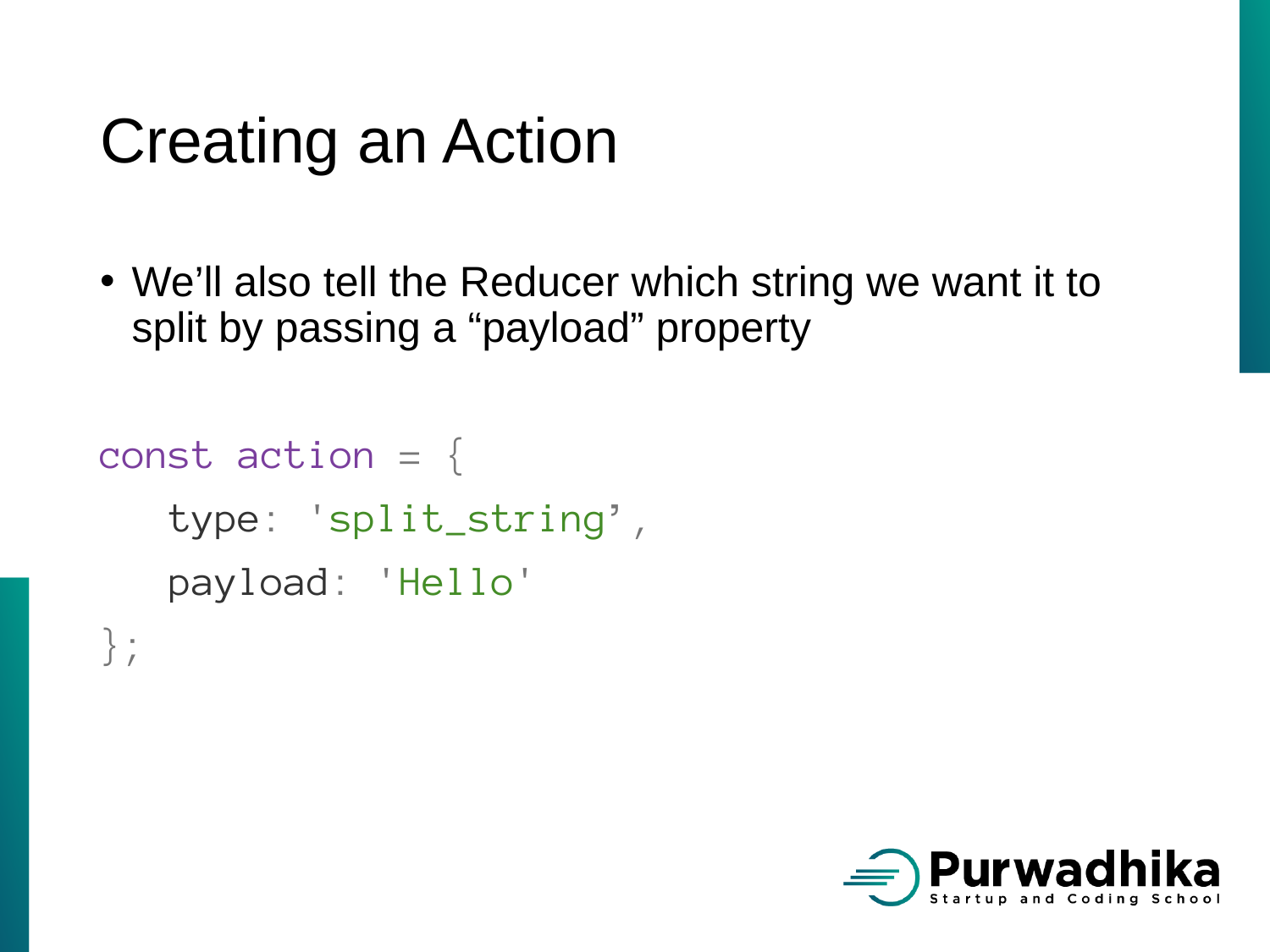

# Creating an Action
We’ll also tell the Reducer which string we want it to split by passing a “payload” property

const action = {
   type: 'split_string’,
   payload: 'Hello'
};